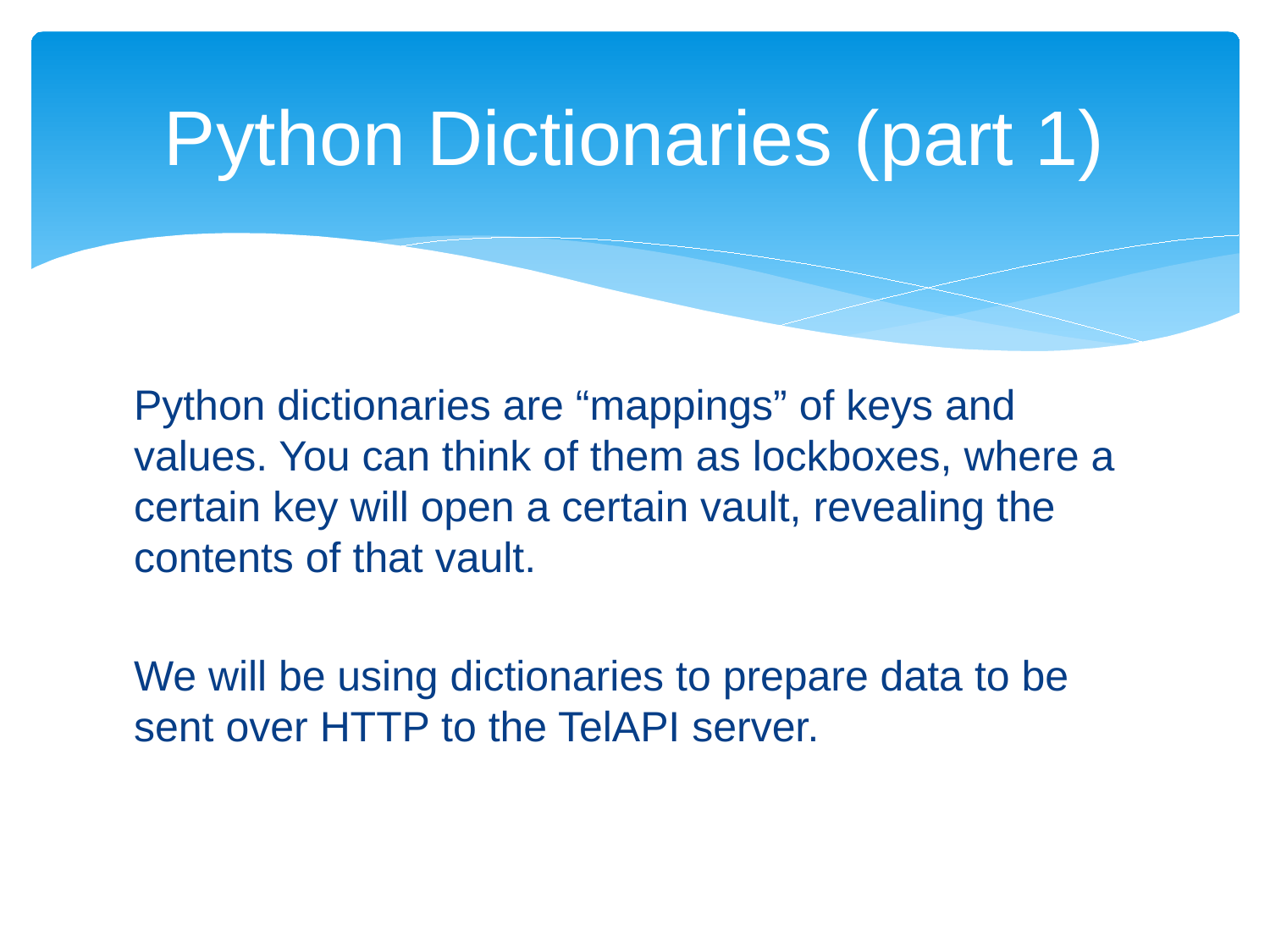

# Python Dictionaries (part 1)
Python dictionaries are “mappings” of keys and values. You can think of them as lockboxes, where a certain key will open a certain vault, revealing the contents of that vault.

We will be using dictionaries to prepare data to be sent over HTTP to the TelAPI server.